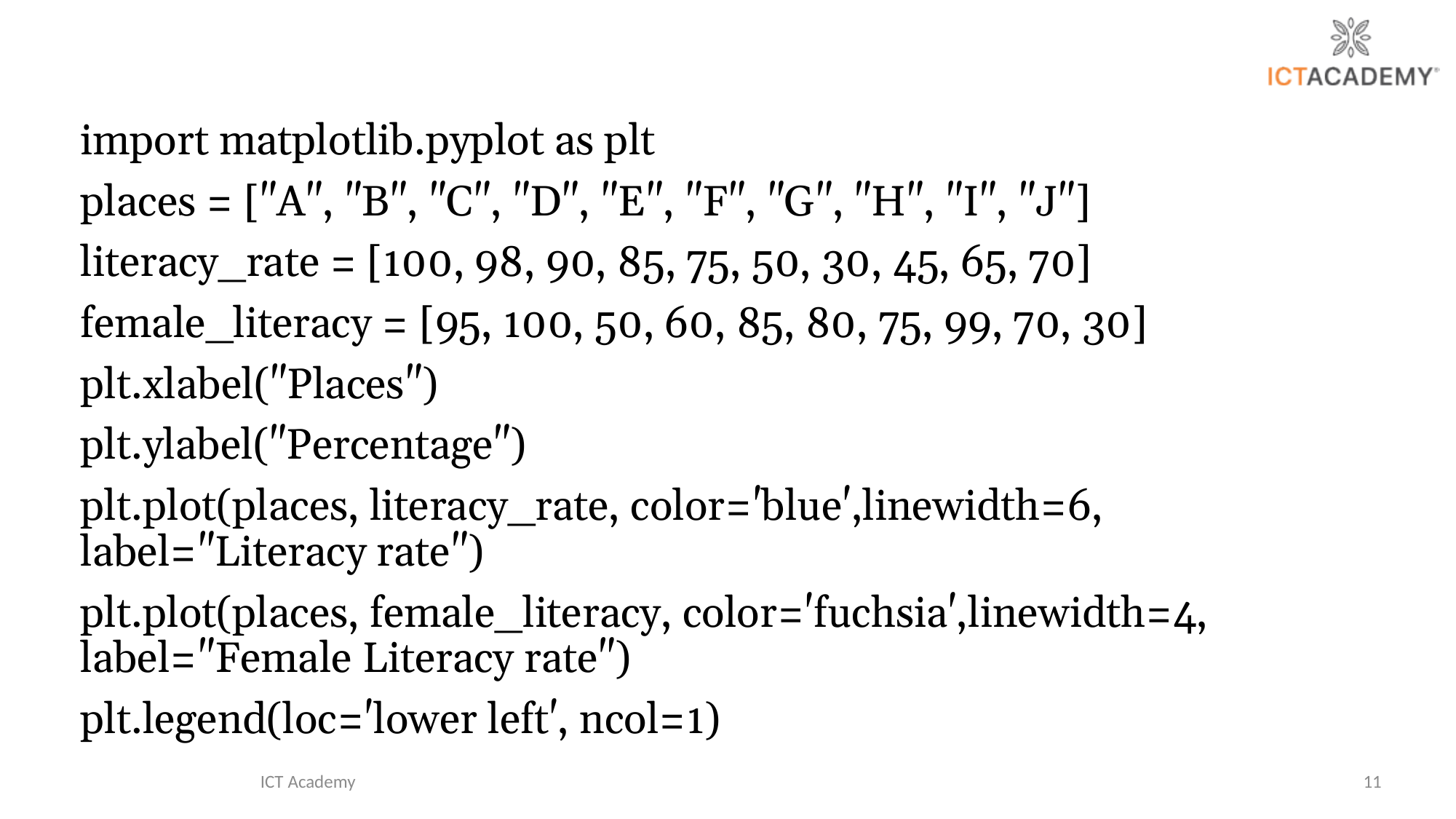

import matplotlib.pyplot as plt
places = ["A", "B", "C", "D", "E", "F", "G", "H", "I", "J"]
literacy_rate = [100, 98, 90, 85, 75, 50, 30, 45, 65, 70]
female_literacy = [95, 100, 50, 60, 85, 80, 75, 99, 70, 30]
plt.xlabel("Places")
plt.ylabel("Percentage")
plt.plot(places, literacy_rate, color='blue',linewidth=6, label="Literacy rate")
plt.plot(places, female_literacy, color='fuchsia',linewidth=4, label="Female Literacy rate")
plt.legend(loc='lower left', ncol=1)
ICT Academy
11